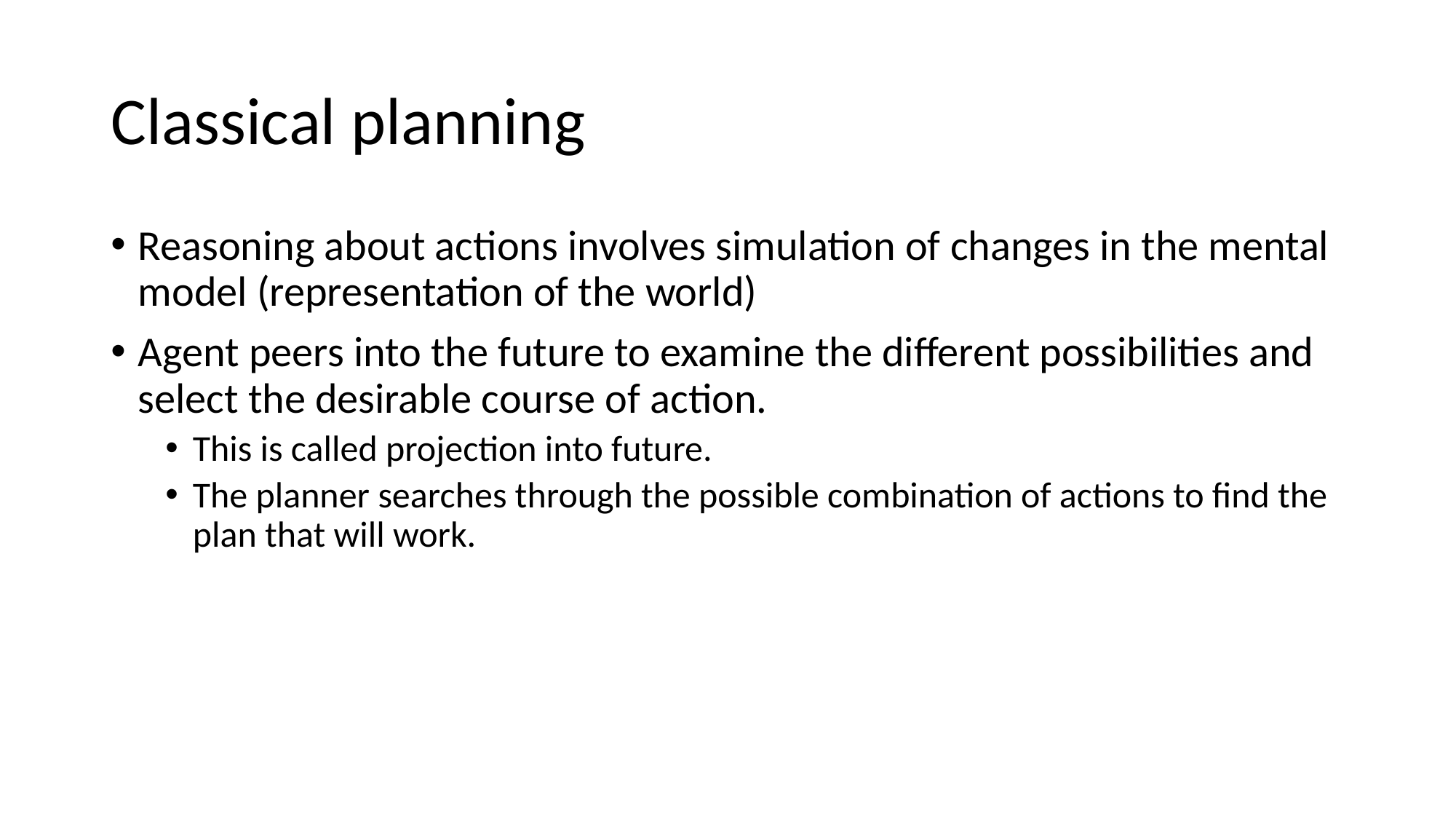

# Classical planning
Reasoning about actions involves simulation of changes in the mental model (representation of the world)
Agent peers into the future to examine the different possibilities and select the desirable course of action.
This is called projection into future.
The planner searches through the possible combination of actions to find the plan that will work.